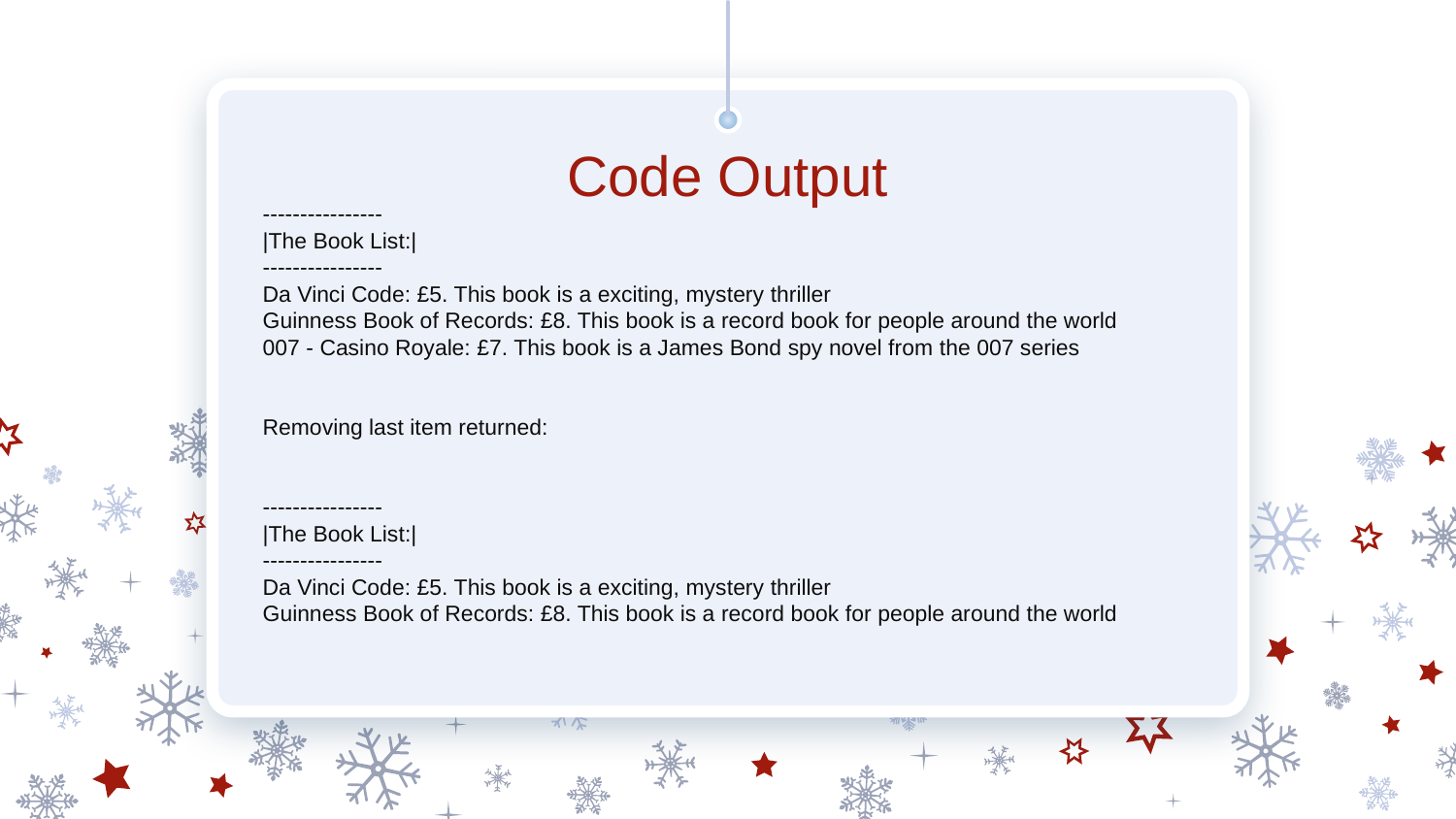

# Code Output
----------------
|The Book List:|
----------------
Da Vinci Code: £5. This book is a exciting, mystery thriller
Guinness Book of Records: £8. This book is a record book for people around the world
007 - Casino Royale: £7. This book is a James Bond spy novel from the 007 series

Removing last item returned:

----------------
|The Book List:|
----------------
Da Vinci Code: £5. This book is a exciting, mystery thriller
Guinness Book of Records: £8. This book is a record book for people around the world